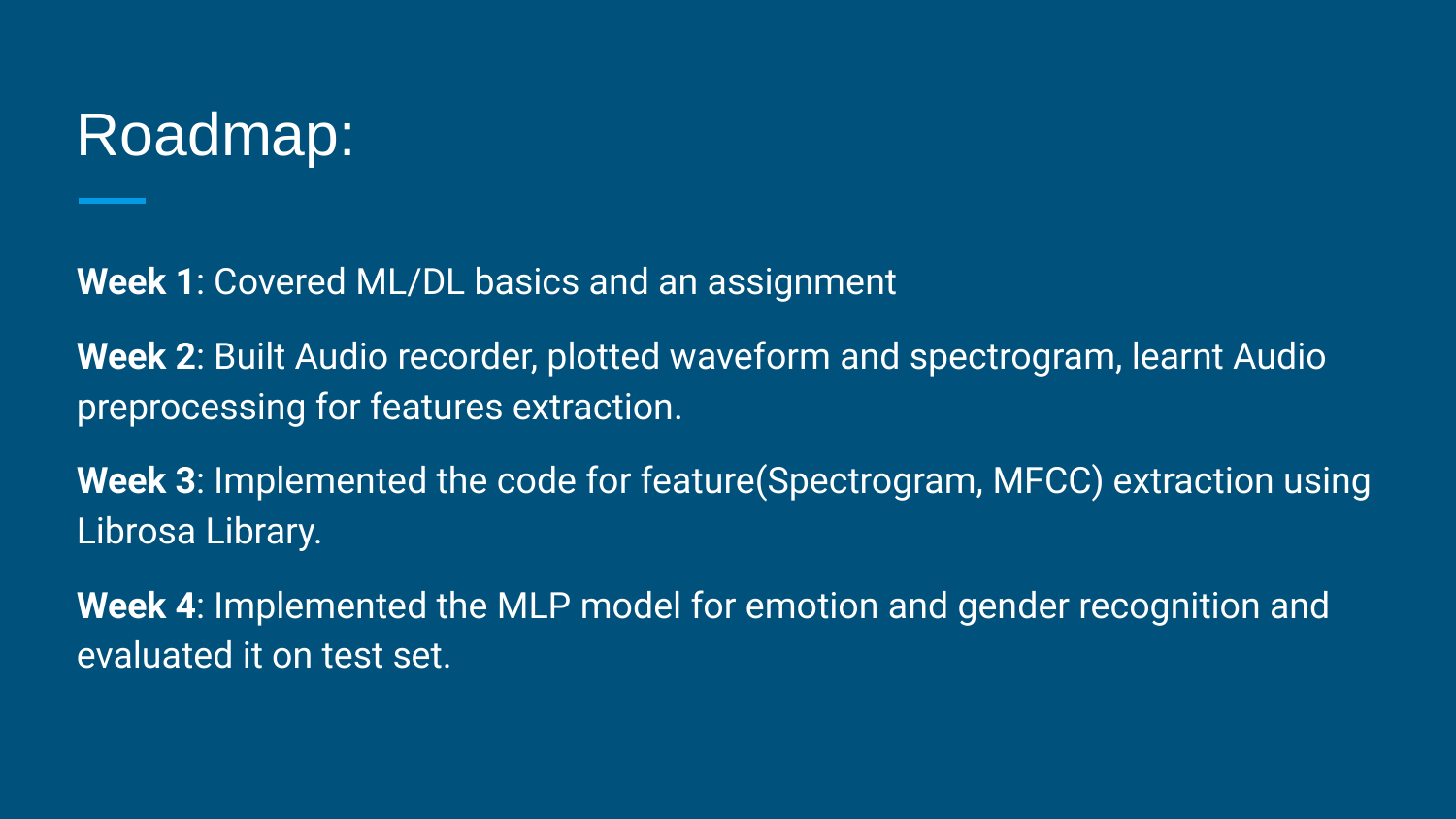

# Roadmap:
Week 1: Covered ML/DL basics and an assignment
Week 2: Built Audio recorder, plotted waveform and spectrogram, learnt Audio preprocessing for features extraction.
Week 3: Implemented the code for feature(Spectrogram, MFCC) extraction using Librosa Library.
Week 4: Implemented the MLP model for emotion and gender recognition and evaluated it on test set.